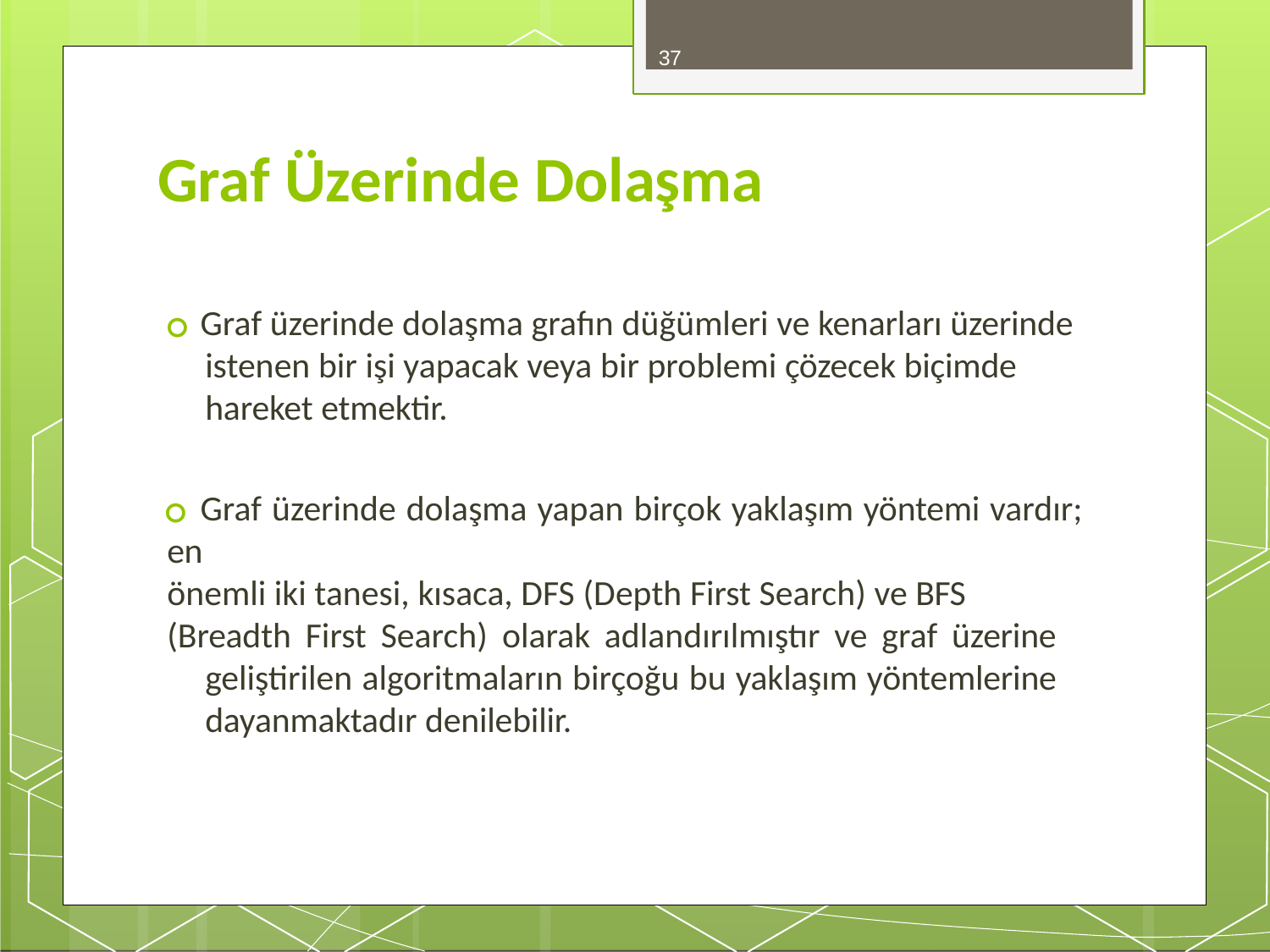

37
# Graf Üzerinde Dolaşma
🞇 Graf üzerinde dolaşma grafın düğümleri ve kenarları üzerinde istenen bir işi yapacak veya bir problemi çözecek biçimde hareket etmektir.

🞇 Graf üzerinde dolaşma yapan birçok yaklaşım yöntemi vardır; en
önemli iki tanesi, kısaca, DFS (Depth First Search) ve BFS
(Breadth First Search) olarak adlandırılmıştır ve graf üzerine geliştirilen algoritmaların birçoğu bu yaklaşım yöntemlerine dayanmaktadır denilebilir.